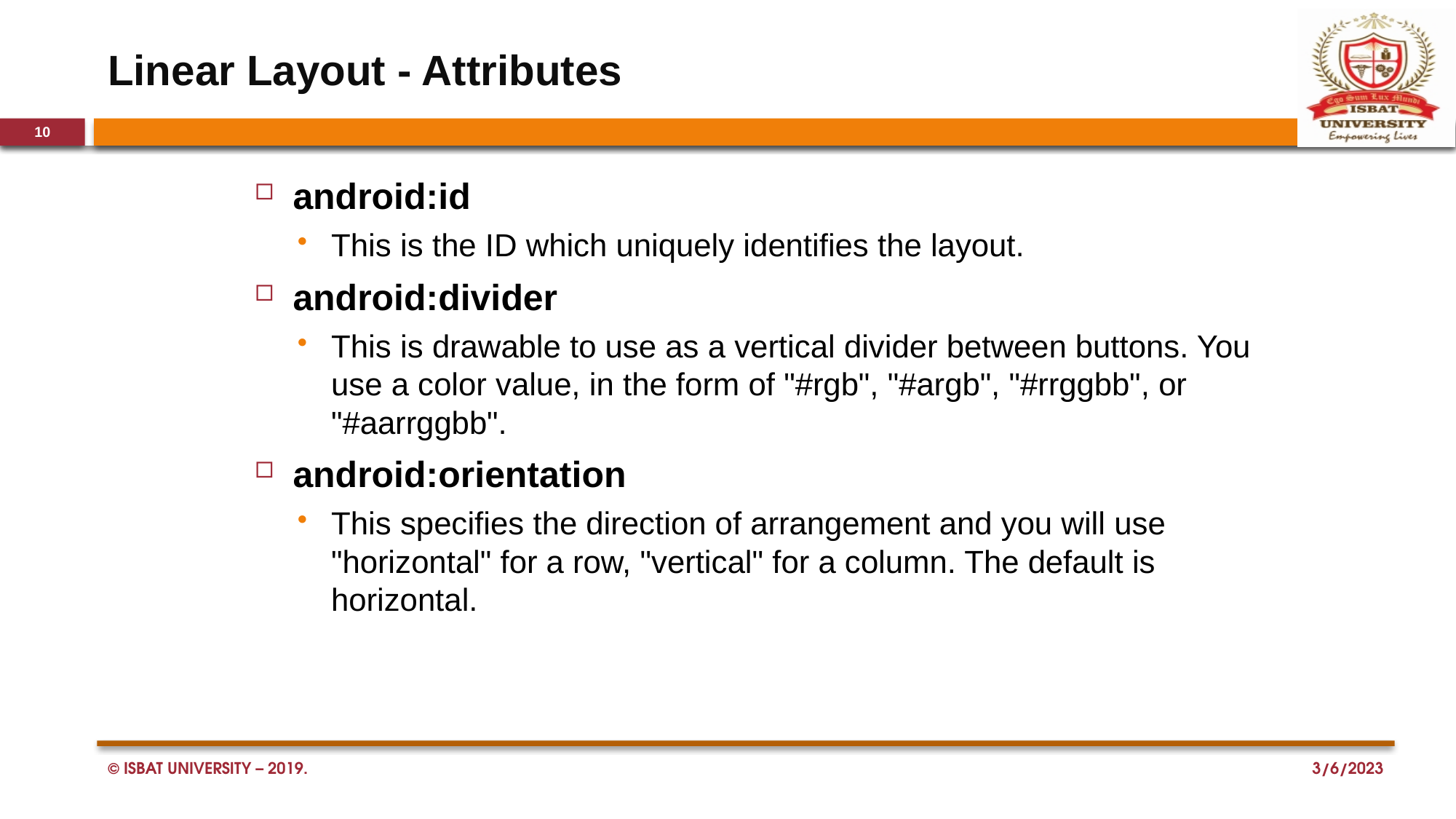

# Linear Layout - Attributes
10
android:id
This is the ID which uniquely identifies the layout.
android:divider
This is drawable to use as a vertical divider between buttons. You use a color value, in the form of "#rgb", "#argb", "#rrggbb", or "#aarrggbb".
android:orientation
This specifies the direction of arrangement and you will use "horizontal" for a row, "vertical" for a column. The default is horizontal.